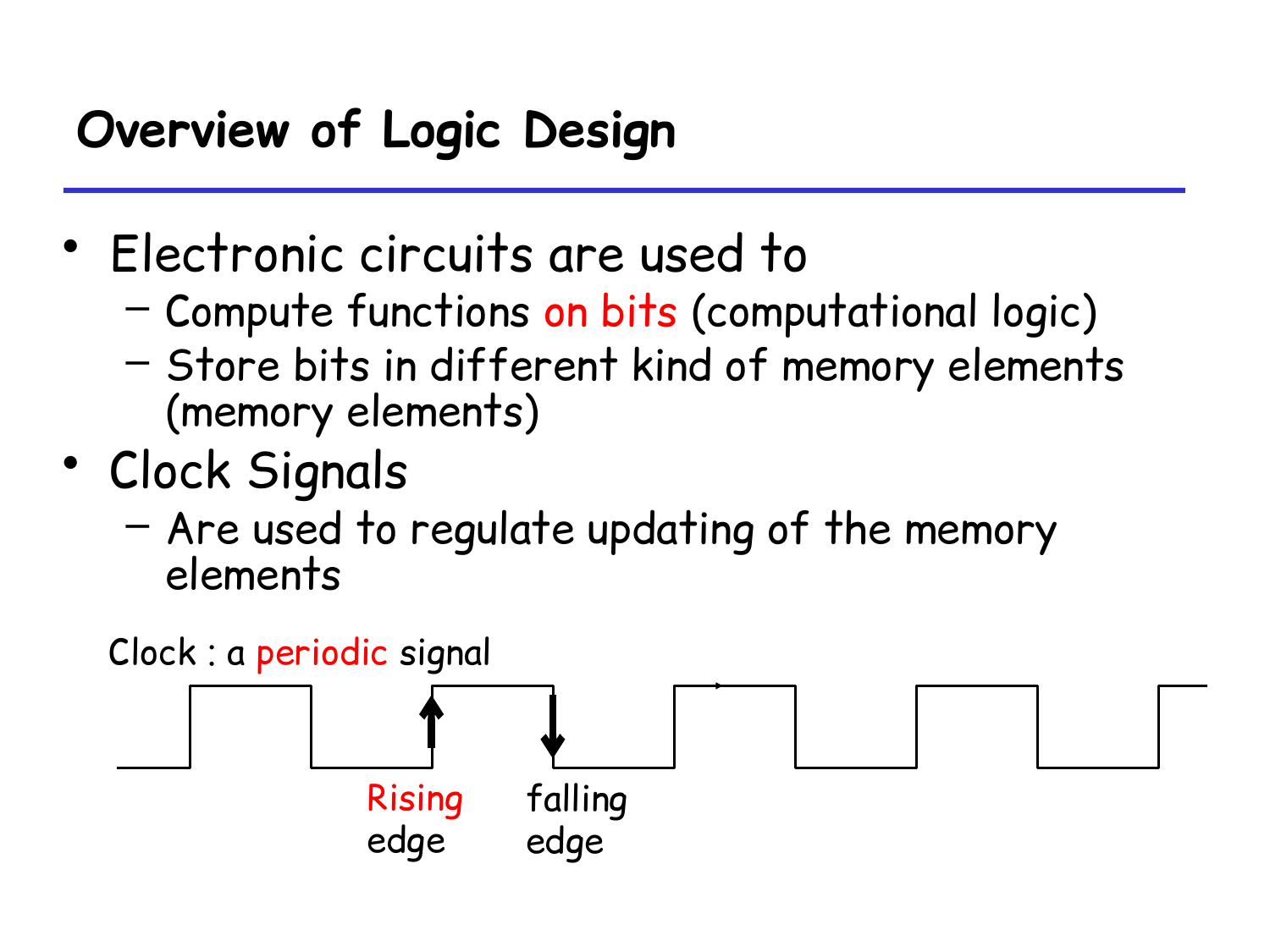

# Overview of Logic Design
Electronic circuits are used to
Compute functions on bits (computational logic)
Store bits in different kind of memory elements (memory elements)
Clock Signals
Are used to regulate updating of the memory elements
Clock : a periodic signal

Rising
edge
falling
edge